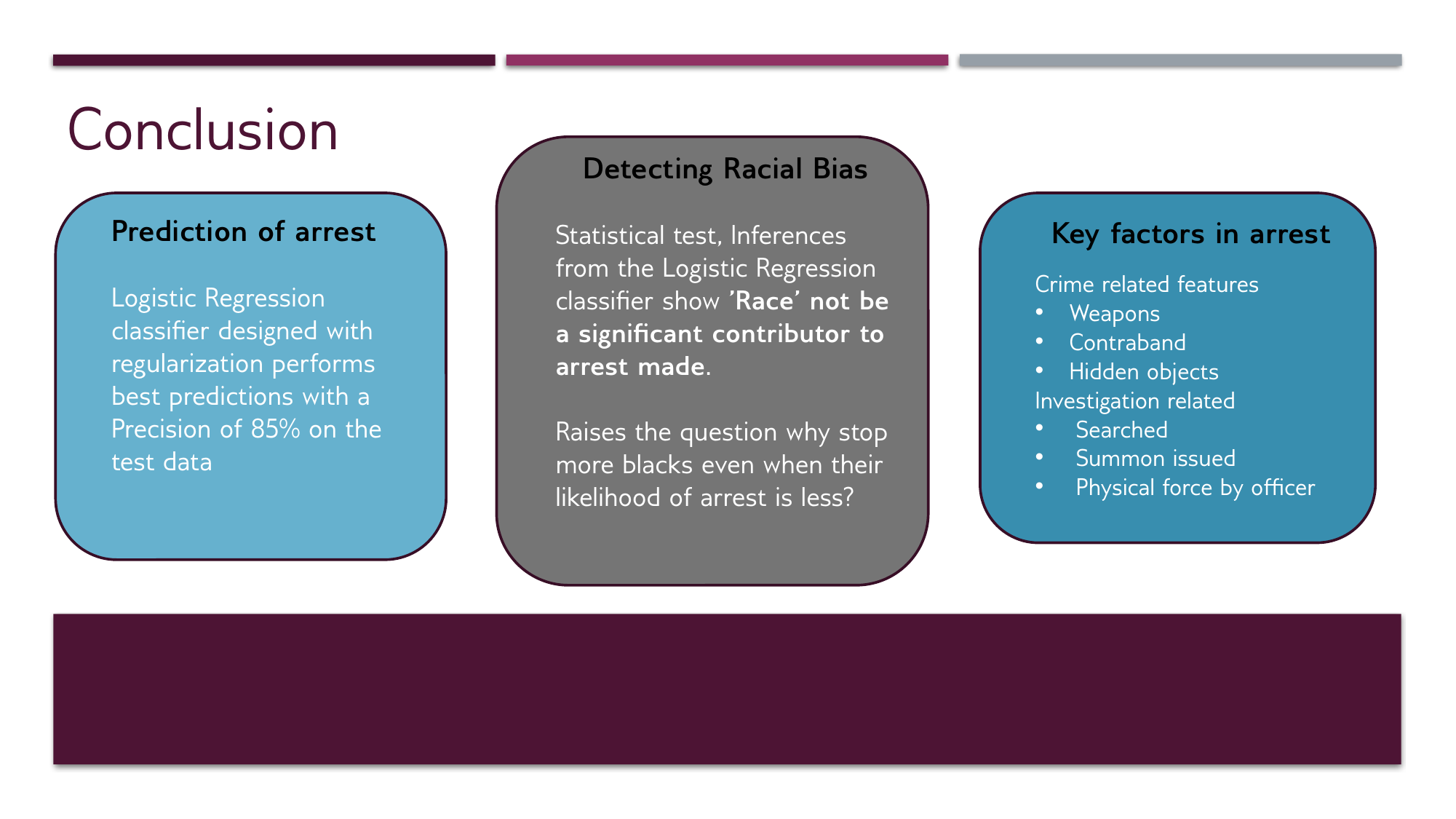

# Conclusion

Detecting Racial Bias

Statistical test, Inferences from the Logistic Regression classifier show ’Race’ not be a significant contributor to arrest made.

Raises the question why stop more blacks even when their likelihood of arrest is less?

Key factors in arrest

Crime related features
Weapons
Contraband
Hidden objects
Investigation related
Searched
Summon issued
Physical force by officer

Prediction of arrest

Logistic Regression classifier designed with regularization performs best predictions with a Precision of 85% on the test data